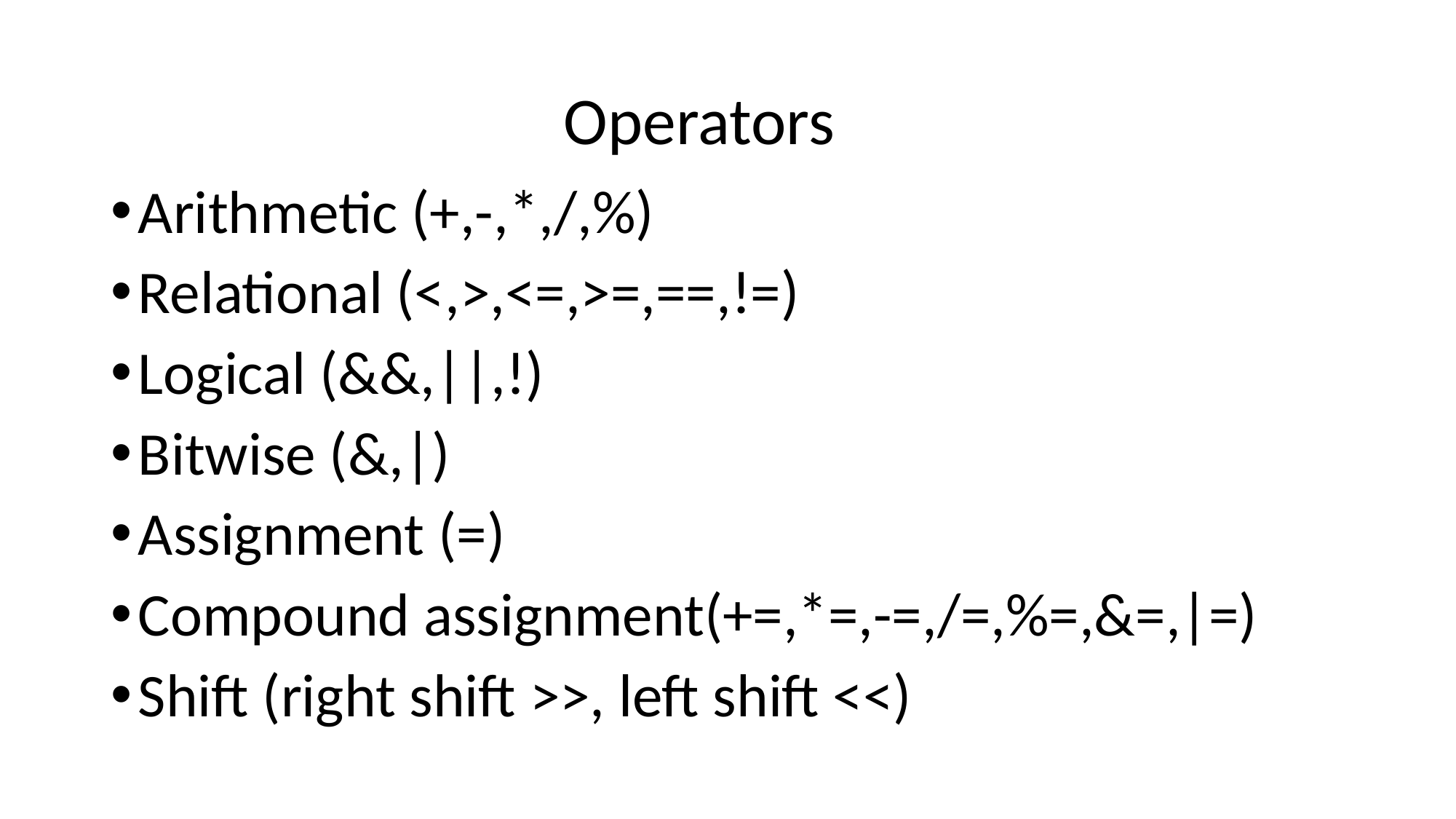

# Operators
Arithmetic (+,-,*,/,%)
Relational (<,>,<=,>=,==,!=)
Logical (&&,||,!)
Bitwise (&,|)
Assignment (=)
Compound assignment(+=,*=,-=,/=,%=,&=,|=)
Shift (right shift >>, left shift <<)